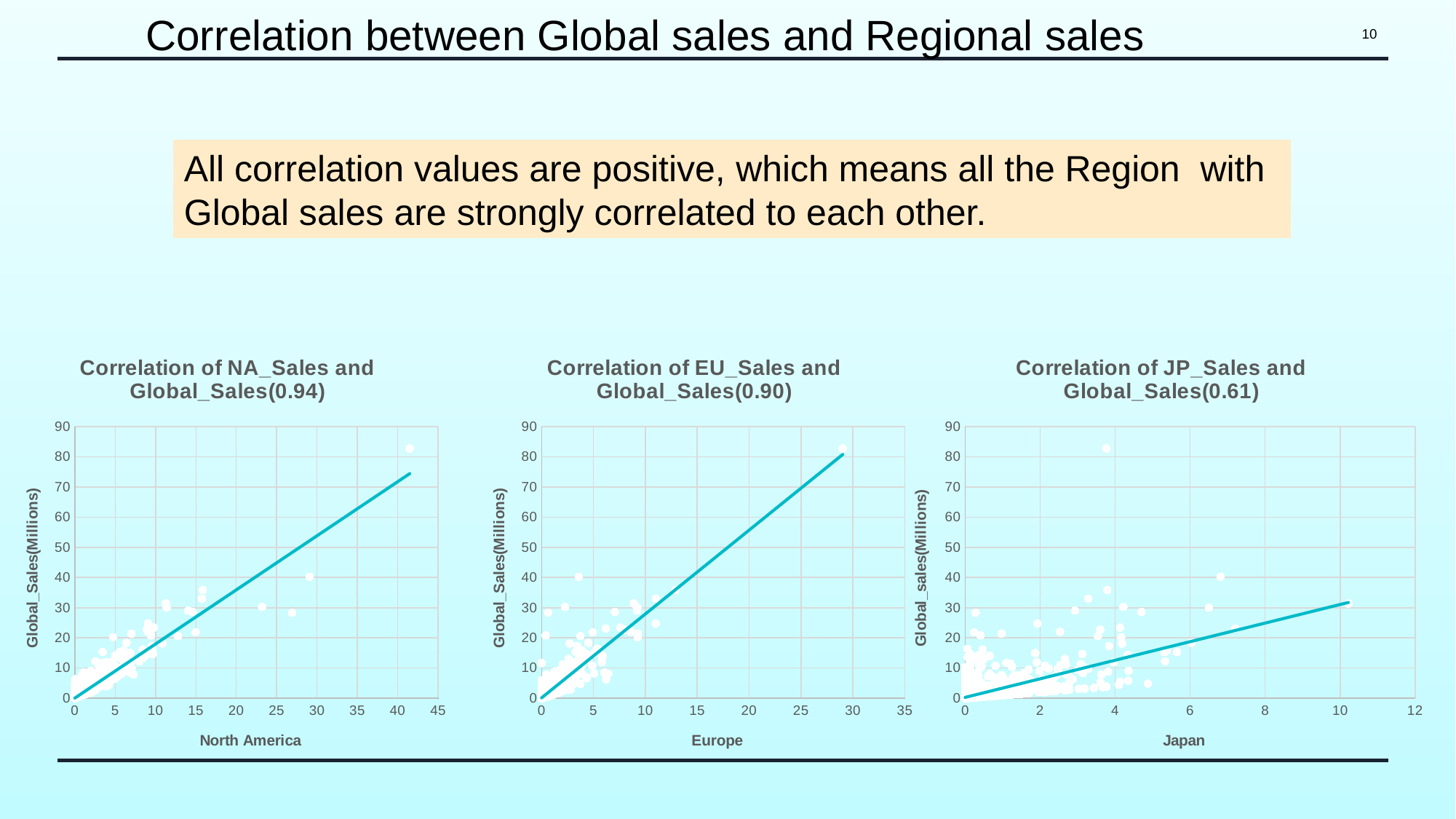

Correlation between Global sales and Regional sales
10
All correlation values are positive, which means all the Region  with Global sales are strongly correlated to each other.

### Chart: Correlation of JP_Sales and Global_Sales(0.61)

| Category | Global_Sales |
|---|---|

### Chart: Correlation of NA_Sales and Global_Sales(0.94)

| Category | Global_Sales |
|---|---|

### Chart: Correlation of EU_Sales and Global_Sales(0.90)

| Category | Global_Sales |
|---|---|